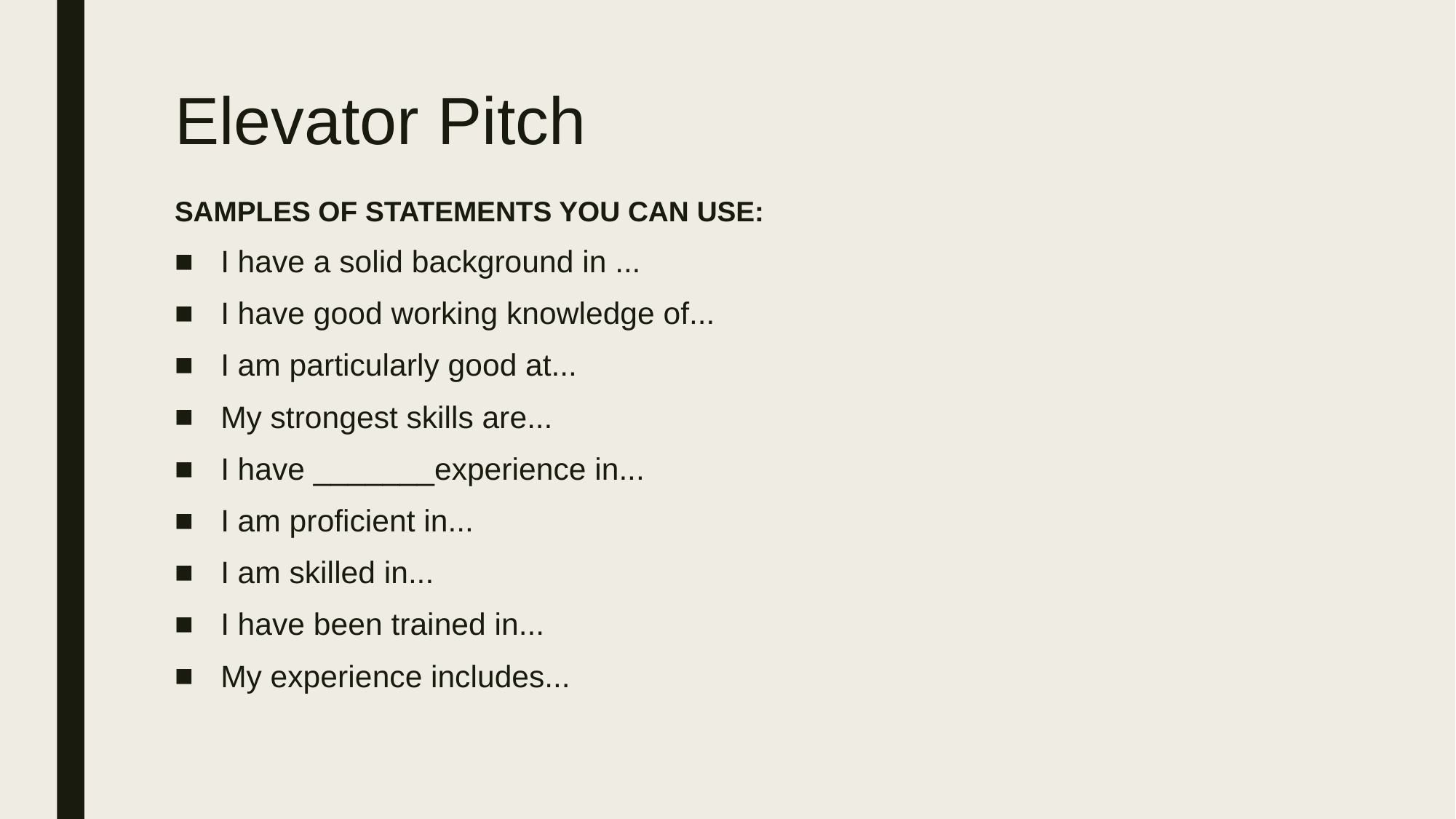

# Elevator Pitch
SAMPLES OF STATEMENTS YOU CAN USE:
I have a solid background in ...
I have good working knowledge of...
I am particularly good at...
My strongest skills are...
I have _______experience in...
I am proficient in...
I am skilled in...
I have been trained in...
My experience includes...